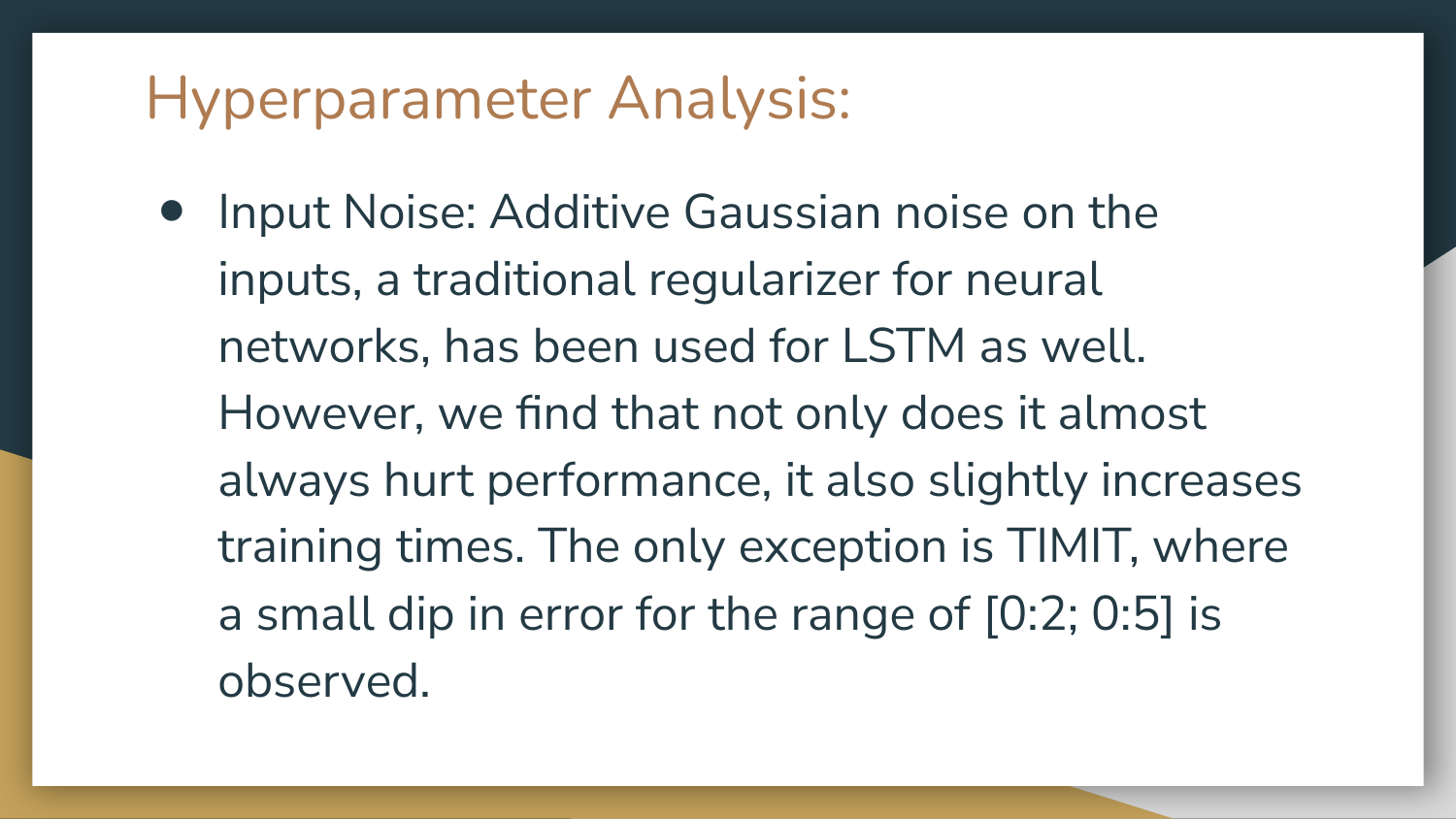

# Hyperparameter Analysis:
Input Noise: Additive Gaussian noise on the inputs, a traditional regularizer for neural networks, has been used for LSTM as well. However, we find that not only does it almost always hurt performance, it also slightly increases training times. The only exception is TIMIT, where a small dip in error for the range of [0:2; 0:5] is observed.